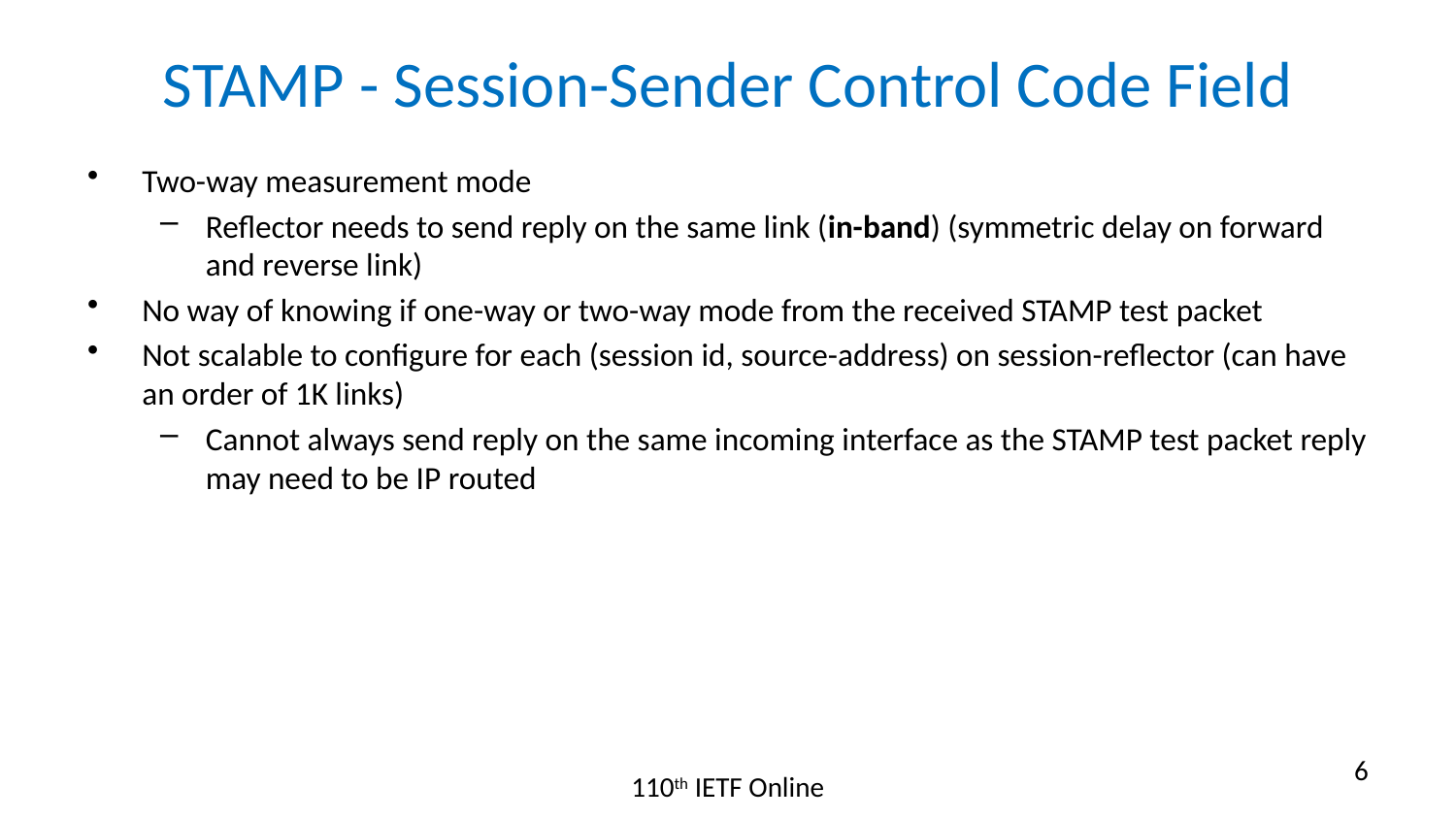

# STAMP - Session-Sender Control Code Field
Two-way measurement mode
Reflector needs to send reply on the same link (in-band) (symmetric delay on forward and reverse link)
No way of knowing if one-way or two-way mode from the received STAMP test packet
Not scalable to configure for each (session id, source-address) on session-reflector (can have an order of 1K links)
Cannot always send reply on the same incoming interface as the STAMP test packet reply may need to be IP routed

6
110th IETF Online